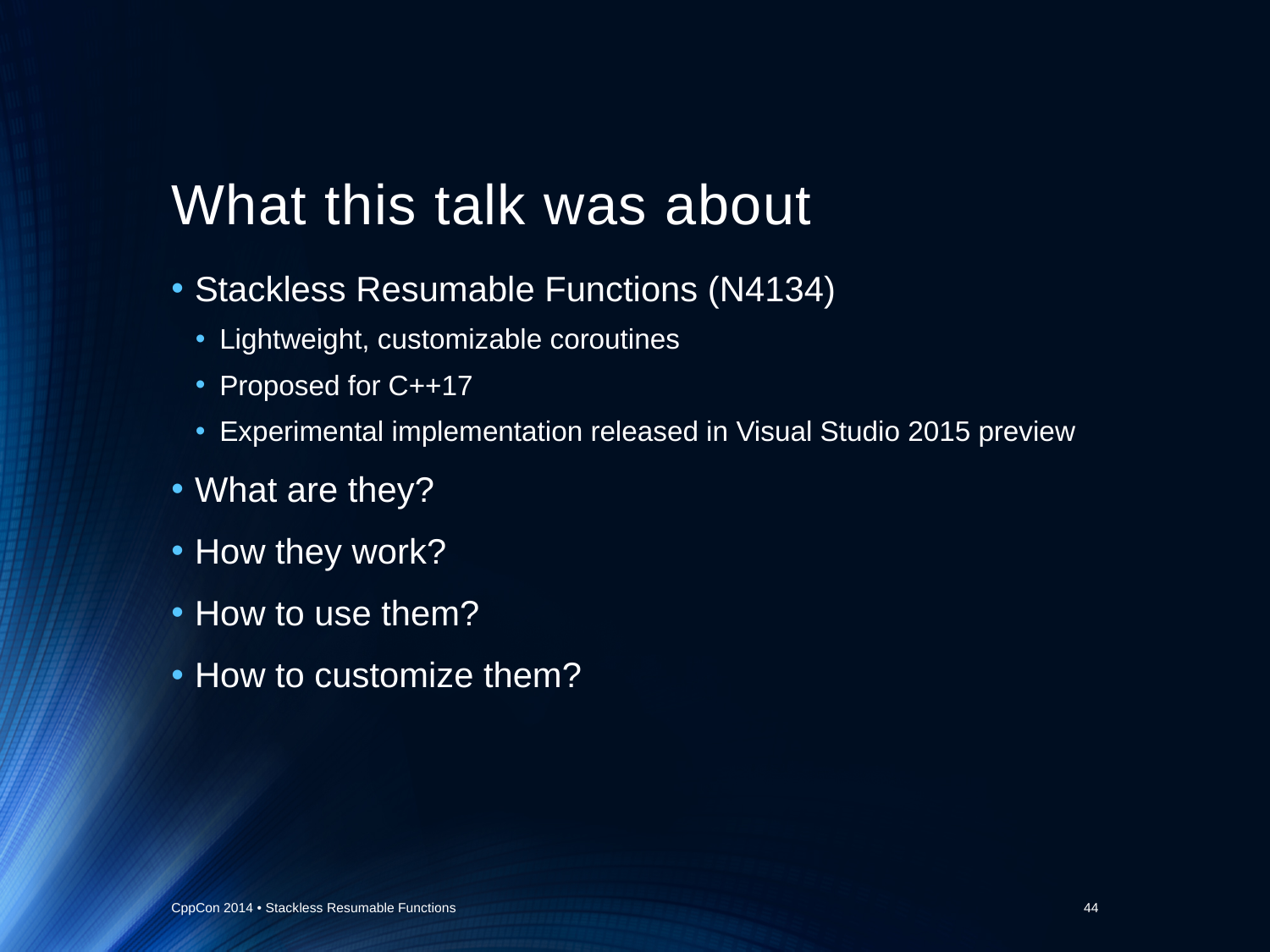

# What this talk was about
Stackless Resumable Functions (N4134)
Lightweight, customizable coroutines
Proposed for C++17
Experimental implementation released in Visual Studio 2015 preview
What are they?
How they work?
How to use them?
How to customize them?
CppCon 2014 • Stackless Resumable Functions
44